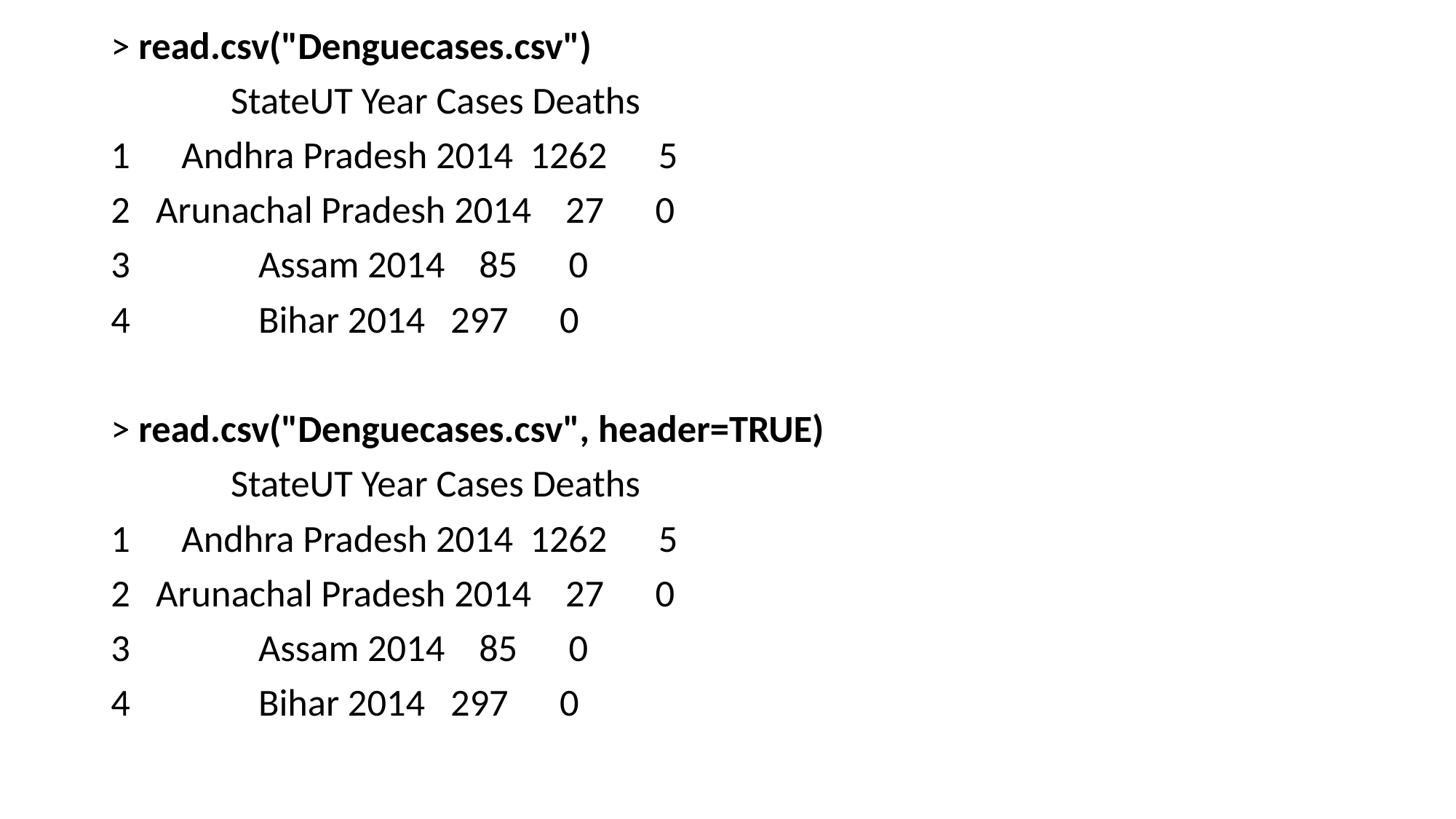

> read.csv("Denguecases.csv")
              StateUT Year Cases Deaths
1      Andhra Pradesh 2014  1262      5
2   Arunachal Pradesh 2014    27      0
3               Assam 2014    85      0
4               Bihar 2014   297      0

> read.csv("Denguecases.csv", header=TRUE)
              StateUT Year Cases Deaths
1      Andhra Pradesh 2014  1262      5
2   Arunachal Pradesh 2014    27      0
3               Assam 2014    85      0
4               Bihar 2014   297      0